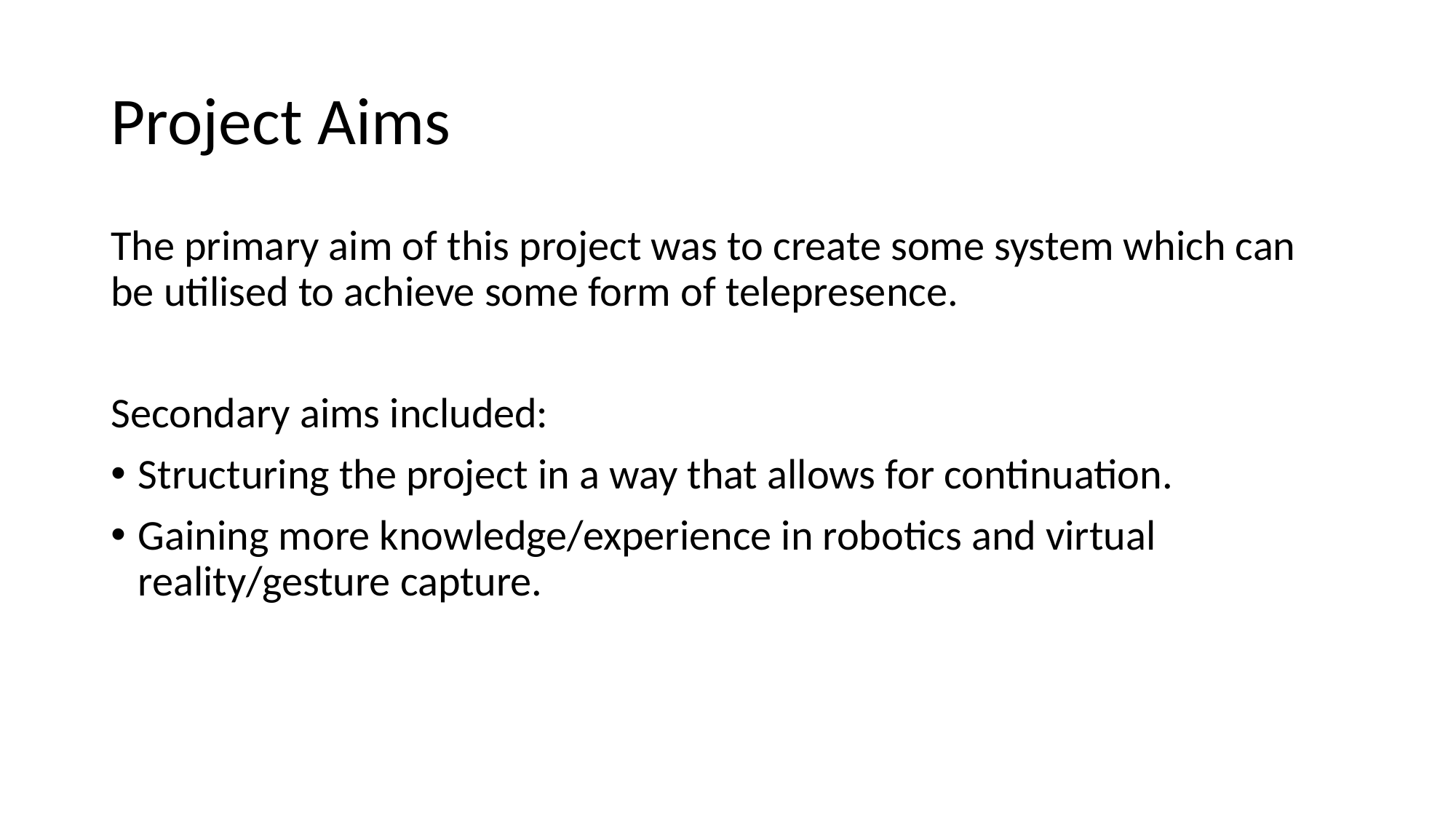

# Project Aims
The primary aim of this project was to create some system which can be utilised to achieve some form of telepresence.

Secondary aims included:
Structuring the project in a way that allows for continuation.
Gaining more knowledge/experience in robotics and virtual reality/gesture capture.